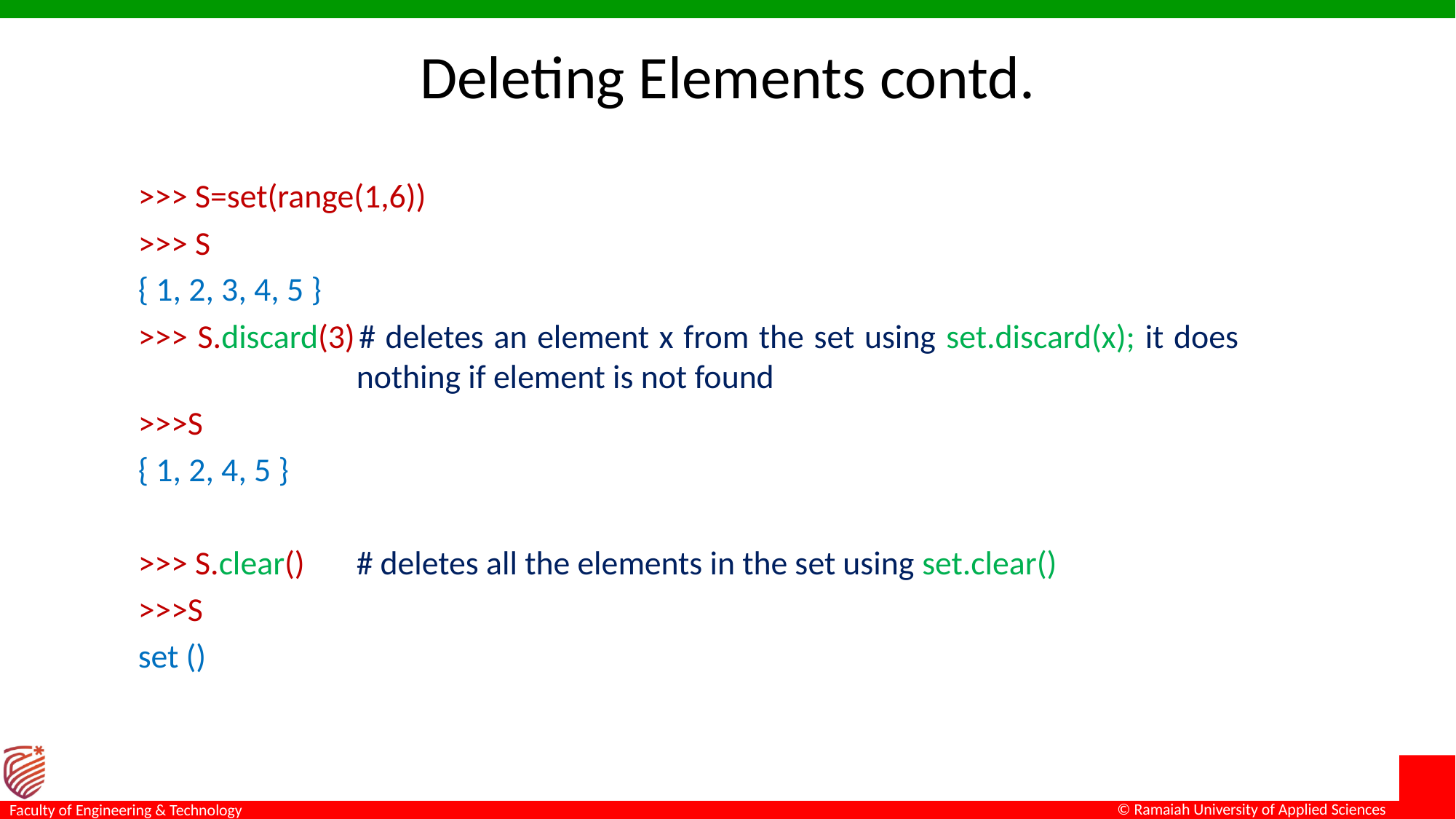

# Deleting Elements contd.
>>> S=set(range(1,6))
>>> S
{ 1, 2, 3, 4, 5 }
>>> S.discard(3)	# deletes an element x from the set using set.discard(x); it does 				nothing if element is not found
>>>S
{ 1, 2, 4, 5 }

>>> S.clear()	# deletes all the elements in the set using set.clear()
>>>S
set ()